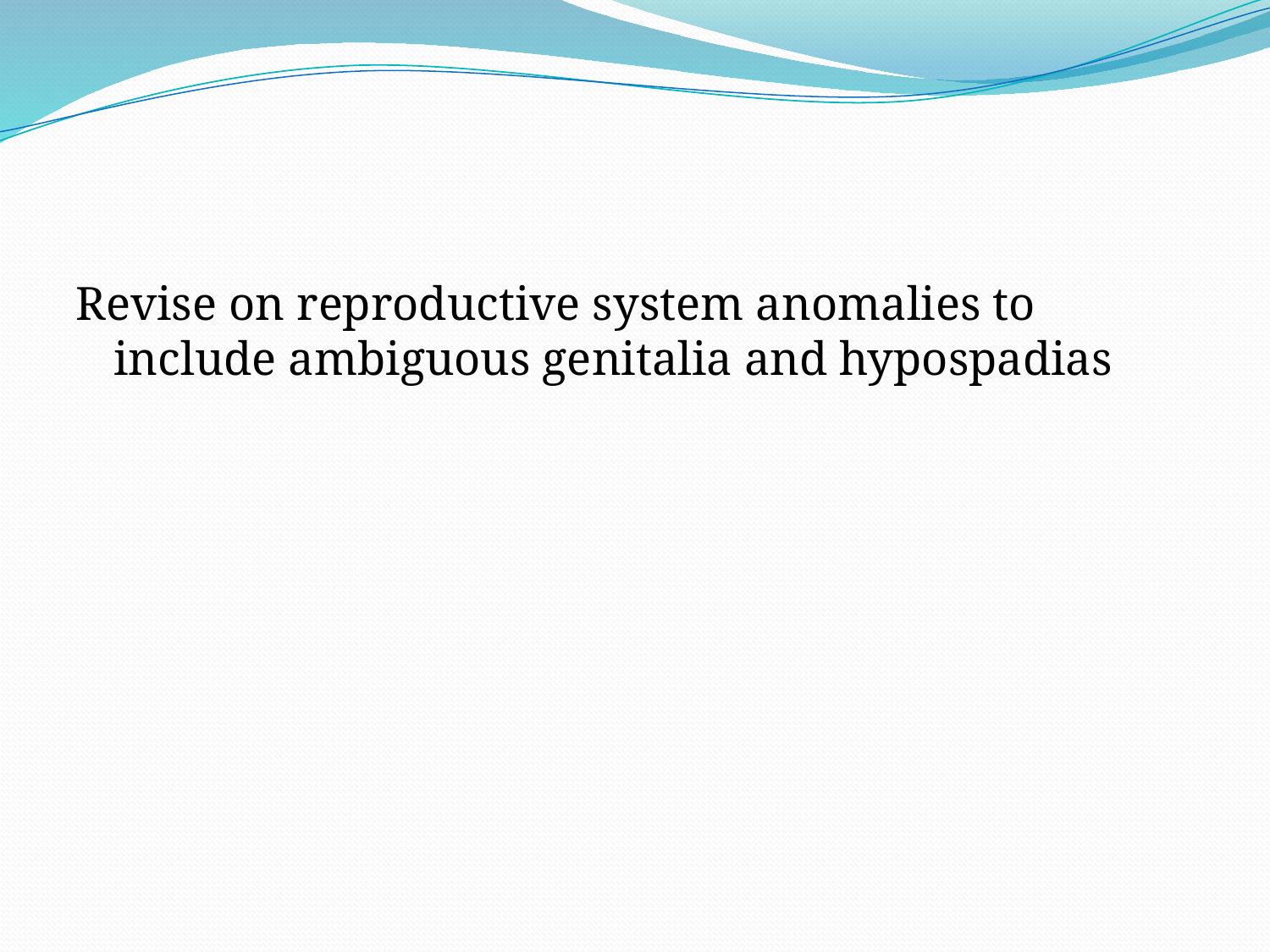

#
Revise on reproductive system anomalies to include ambiguous genitalia and hypospadias